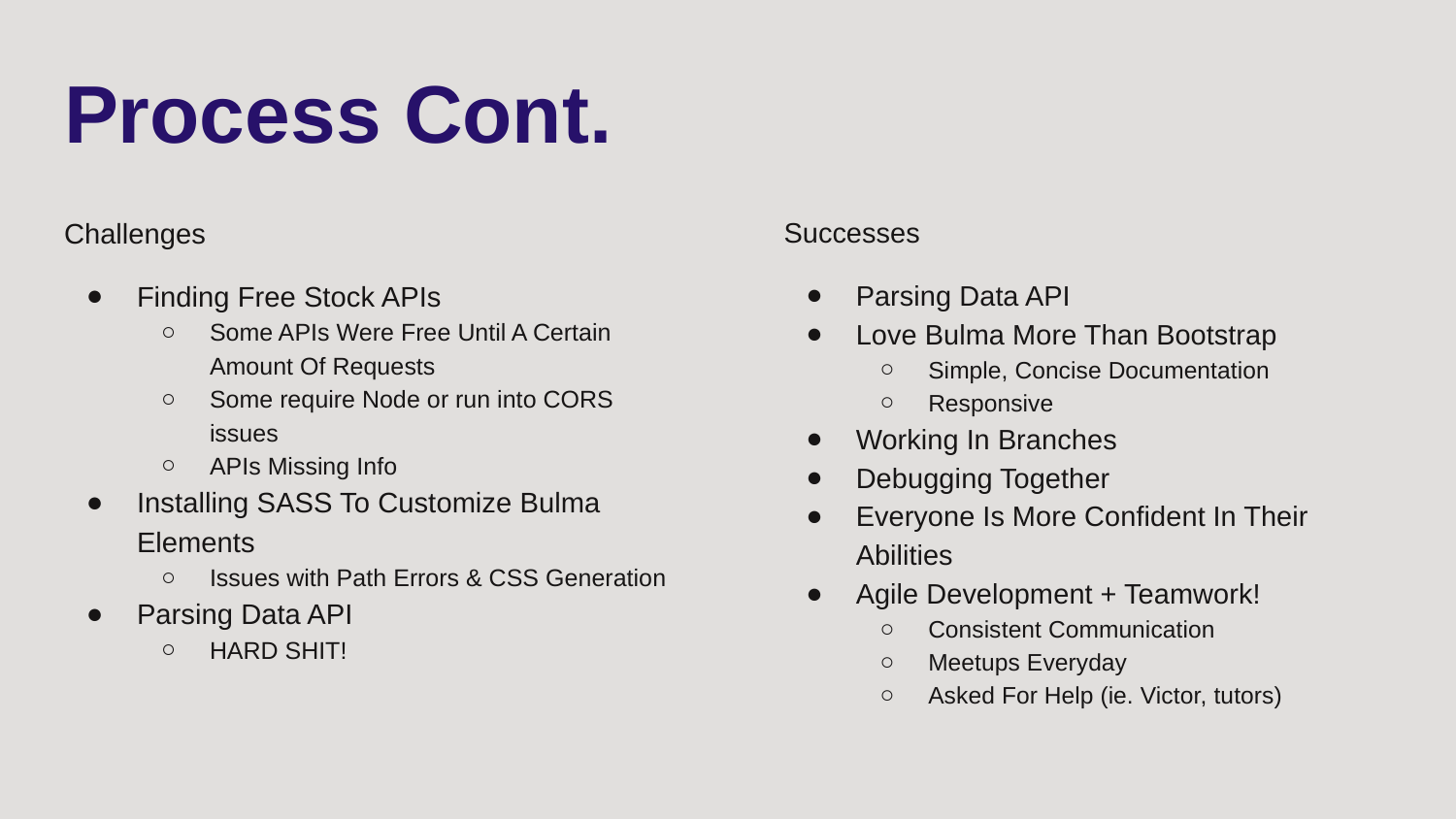

# Process Cont.
Challenges
Finding Free Stock APIs
Some APIs Were Free Until A Certain Amount Of Requests
Some require Node or run into CORS issues
APIs Missing Info
Installing SASS To Customize Bulma Elements
Issues with Path Errors & CSS Generation
Parsing Data API
HARD SHIT!

Successes
Parsing Data API
Love Bulma More Than Bootstrap
Simple, Concise Documentation
Responsive
Working In Branches
Debugging Together
Everyone Is More Confident In Their Abilities
Agile Development + Teamwork!
Consistent Communication
Meetups Everyday
Asked For Help (ie. Victor, tutors)